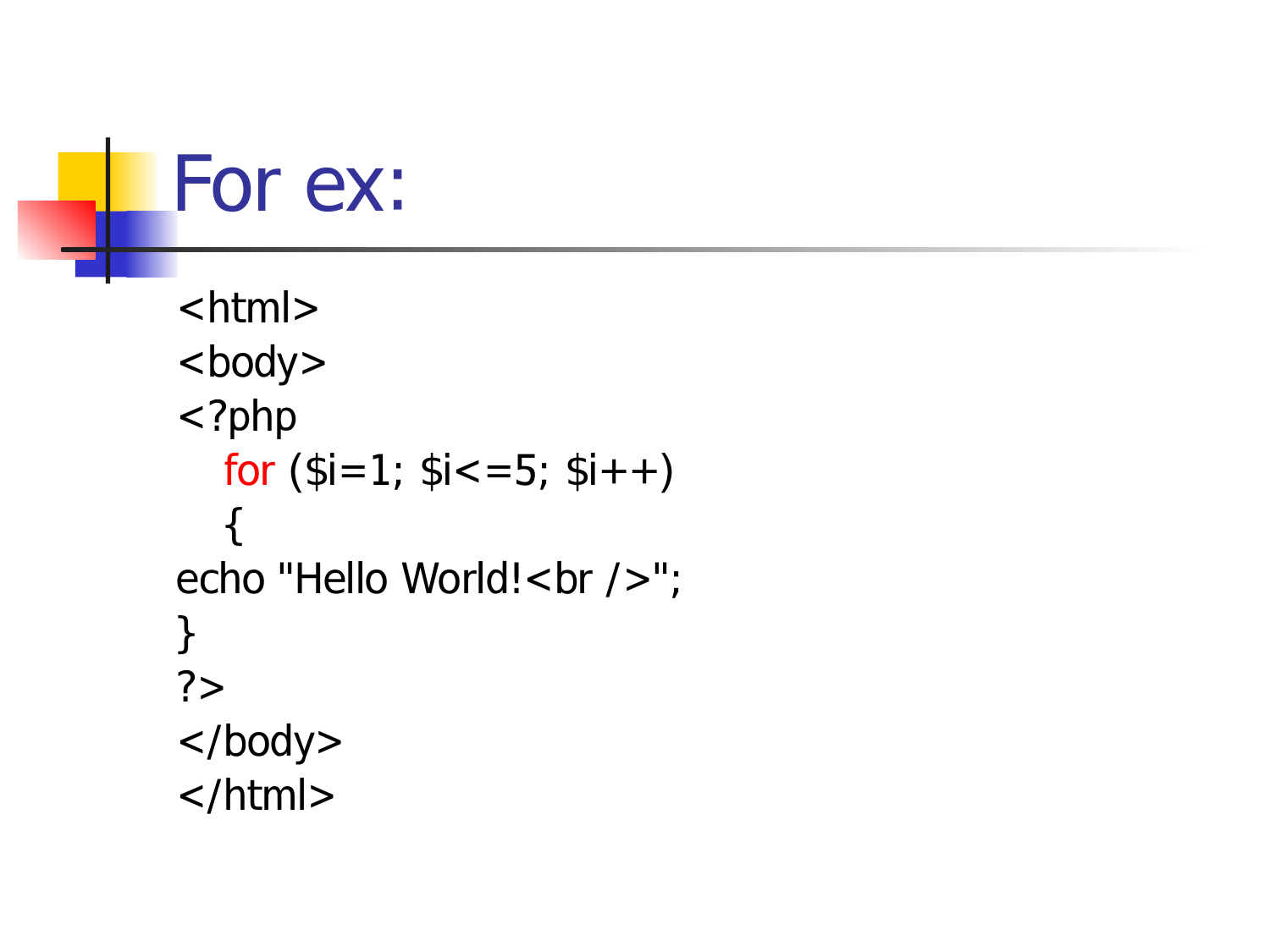

# For ex:
<html>
<body>
<?php
	for ($i=1; $i<=5; $i++)
	{
echo "Hello World!<br />";
}
?>
</body>
</html>